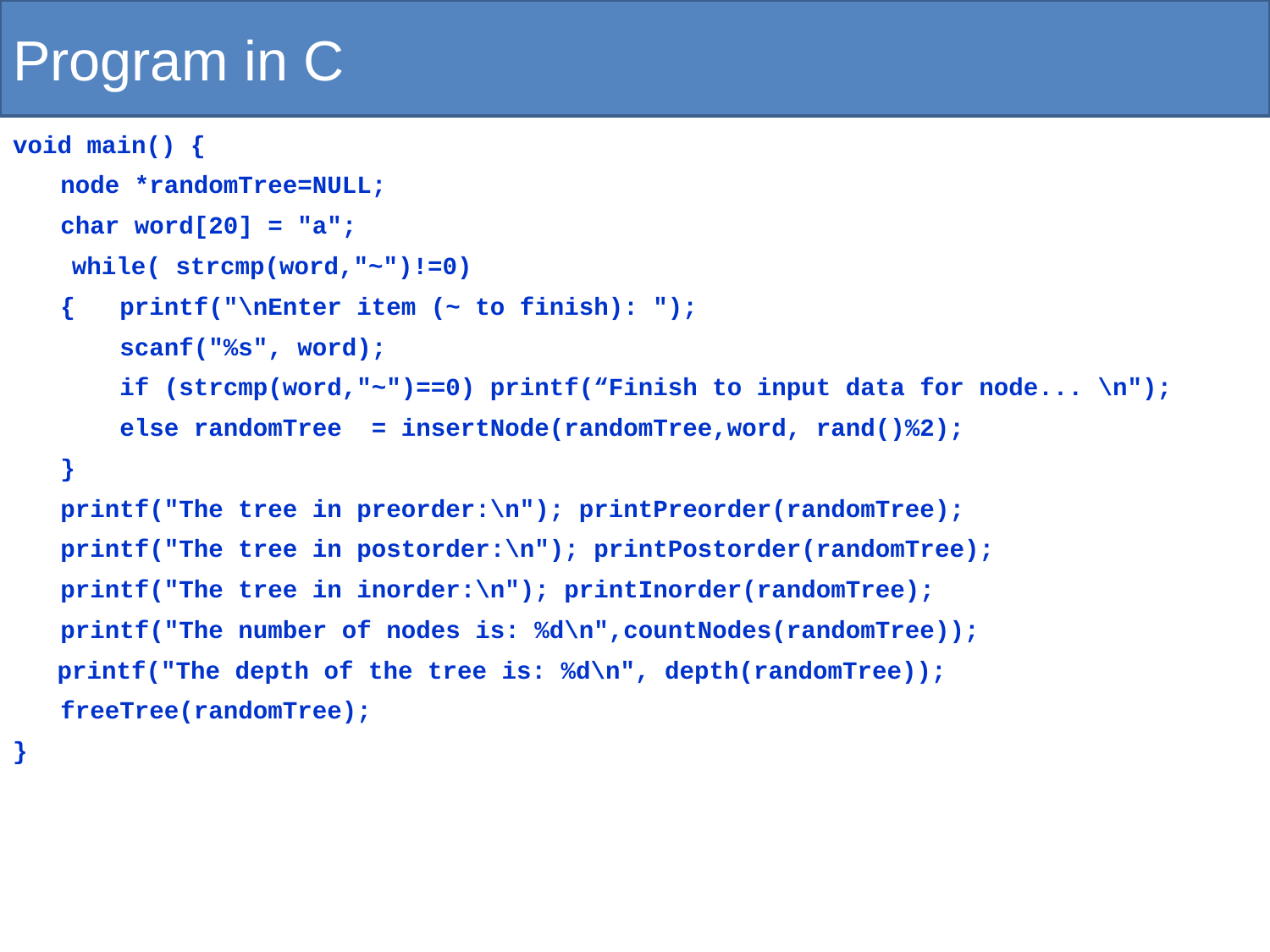

# Program in C
void main() {
	node *randomTree=NULL;
	char word[20] = "a";
    while( strcmp(word,"~")!=0)
	{   printf("\nEnter item (~ to finish): ");
	    scanf("%s", word);
	    if (strcmp(word,"~")==0) printf(“Finish to input data for node... \n");
	    else randomTree  = insertNode(randomTree,word, rand()%2);
	}
	printf("The tree in preorder:\n"); printPreorder(randomTree);
	printf("The tree in postorder:\n"); printPostorder(randomTree);
	printf("The tree in inorder:\n"); printInorder(randomTree);
	printf("The number of nodes is: %d\n",countNodes(randomTree));
   printf("The depth of the tree is: %d\n", depth(randomTree));
	freeTree(randomTree);
}